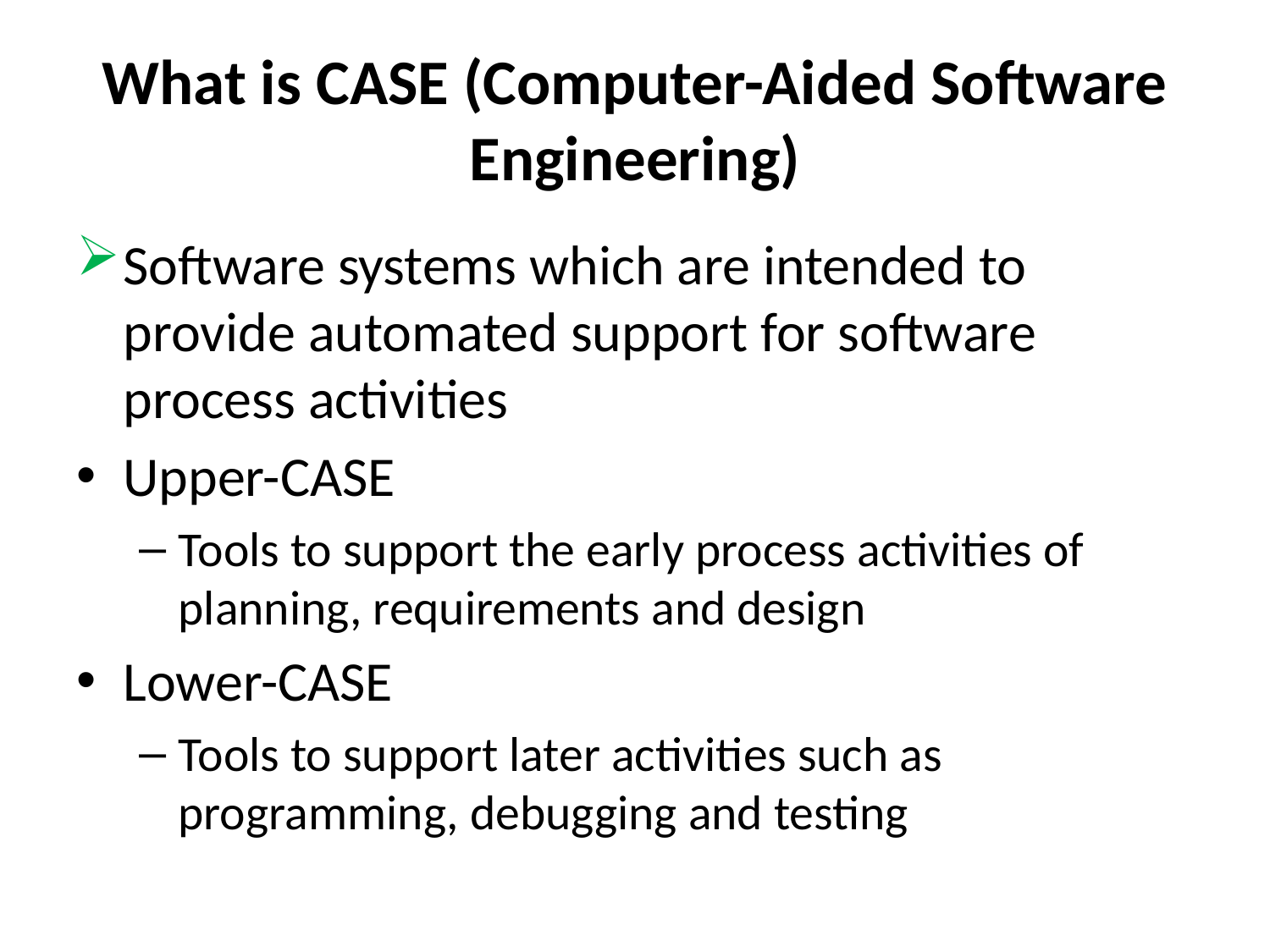

# What is CASE (Computer-Aided Software Engineering)
Software systems which are intended to provide automated support for software process activities
Upper-CASE
Tools to support the early process activities of planning, requirements and design
Lower-CASE
Tools to support later activities such as programming, debugging and testing